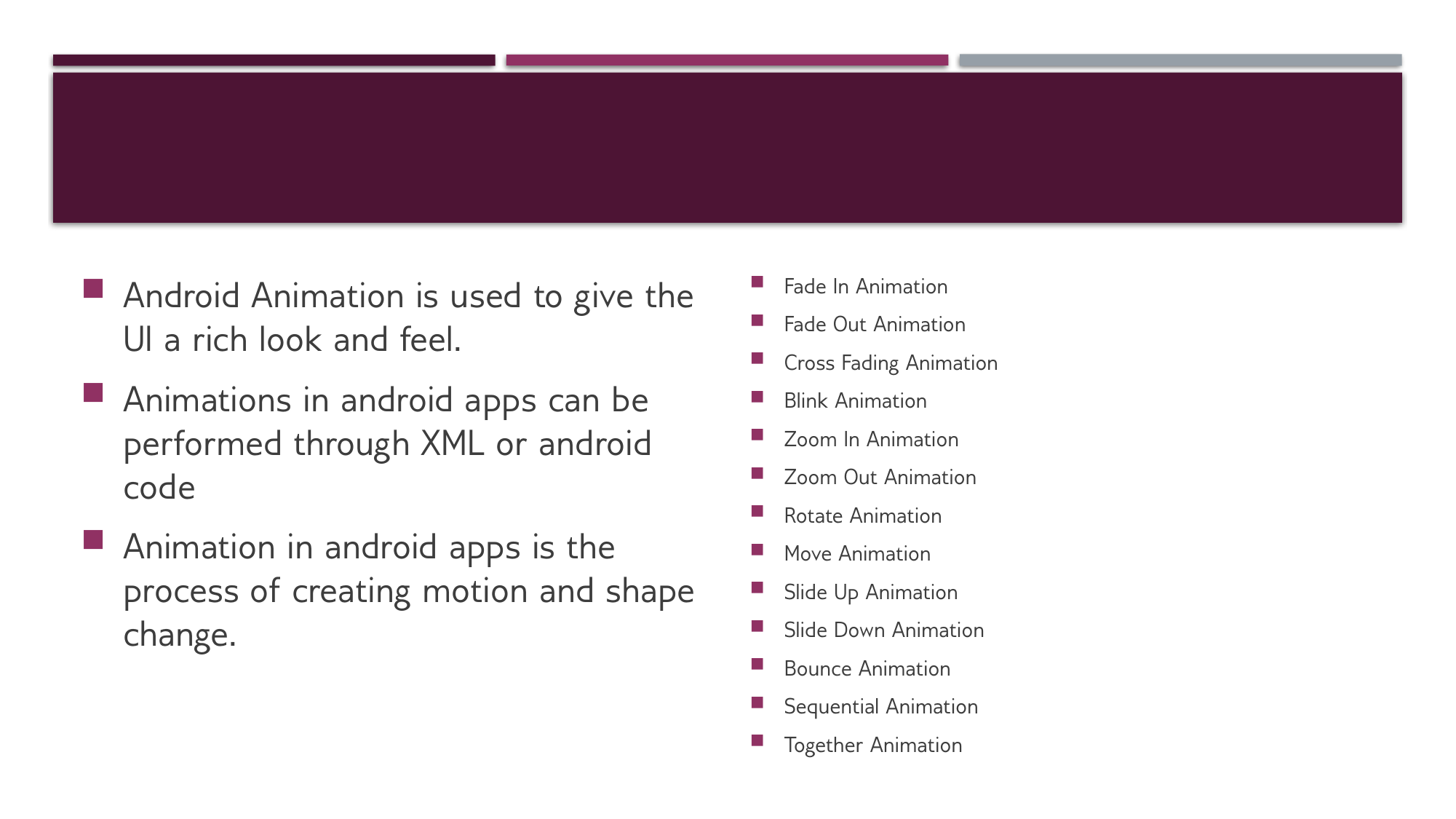

Android Animation is used to give the UI a rich look and feel.
Animations in android apps can be performed through XML or android code
Animation in android apps is the process of creating motion and shape change.

Fade In Animation
Fade Out Animation
Cross Fading Animation
Blink Animation
Zoom In Animation
Zoom Out Animation
Rotate Animation
Move Animation
Slide Up Animation
Slide Down Animation
Bounce Animation
Sequential Animation
Together Animation